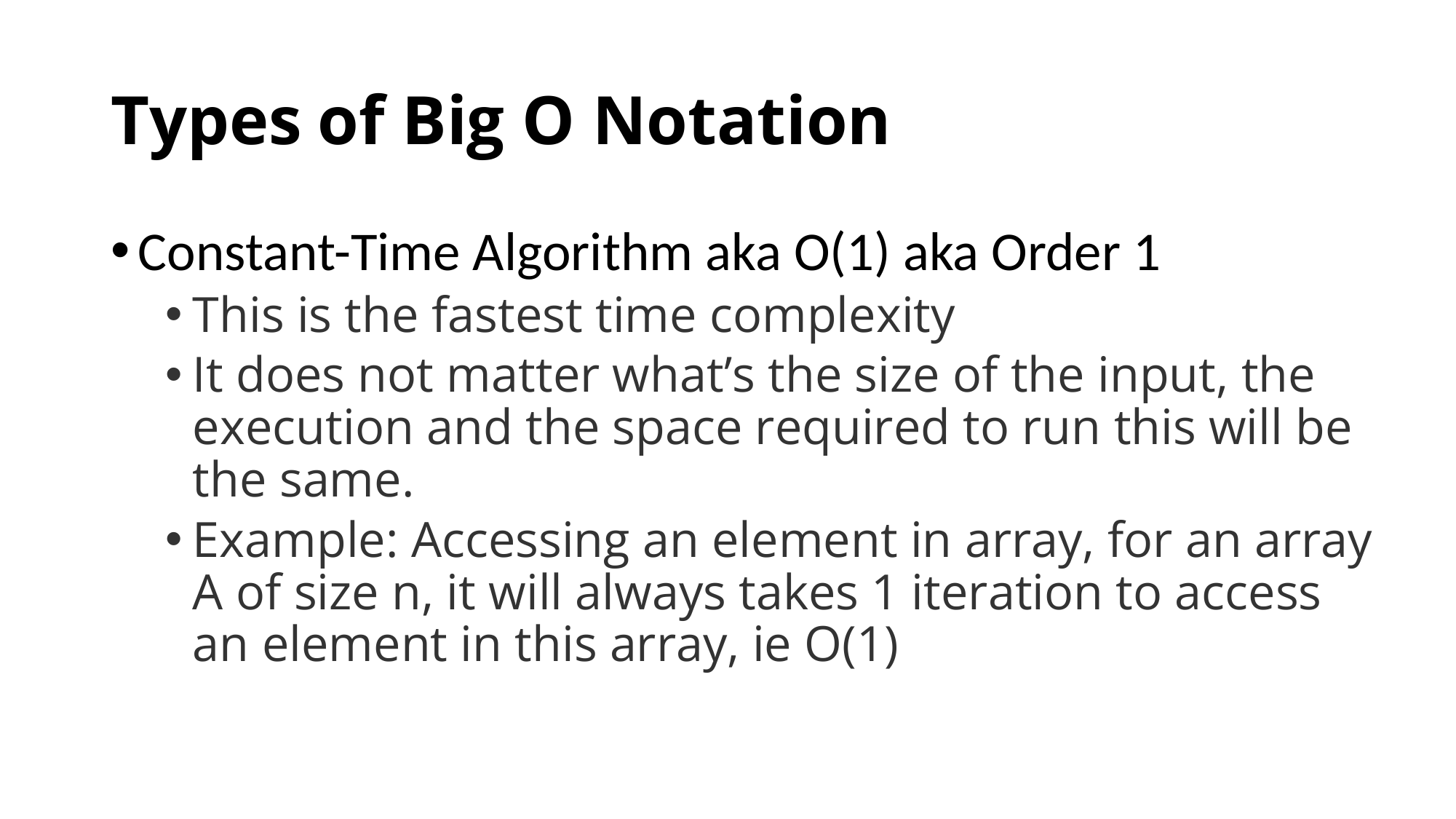

# Types of Big O Notation
Constant-Time Algorithm aka O(1) aka Order 1
This is the fastest time complexity
It does not matter what’s the size of the input, the execution and the space required to run this will be the same.
Example: Accessing an element in array, for an array A of size n, it will always takes 1 iteration to access an element in this array, ie O(1)